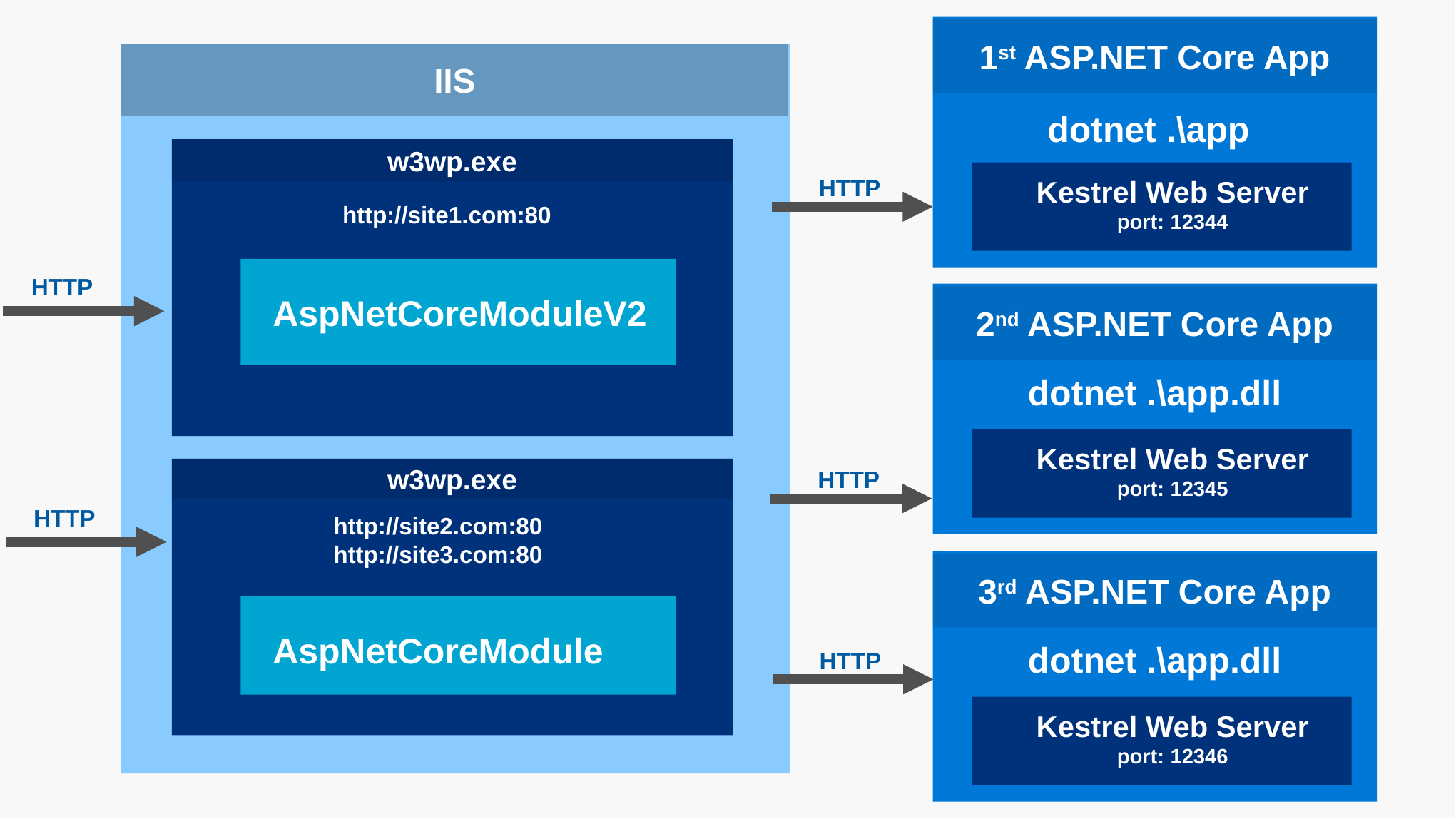

1st ASP.NET Core App
dotnet .\app
Kestrel Web Server
port: 12344

IIS

w3wp.exe
AspNetCoreModuleV2
HTTP
http://site1.com:80
HTTP

2nd ASP.NET Core App
dotnet .\app.dll
Kestrel Web Server
port: 12345

w3wp.exe
AspNetCoreModule
http://site2.com:80
http://site3.com:80
HTTP
HTTP

3rd ASP.NET Core App
dotnet .\app.dll
Kestrel Web Server
port: 12346
HTTP